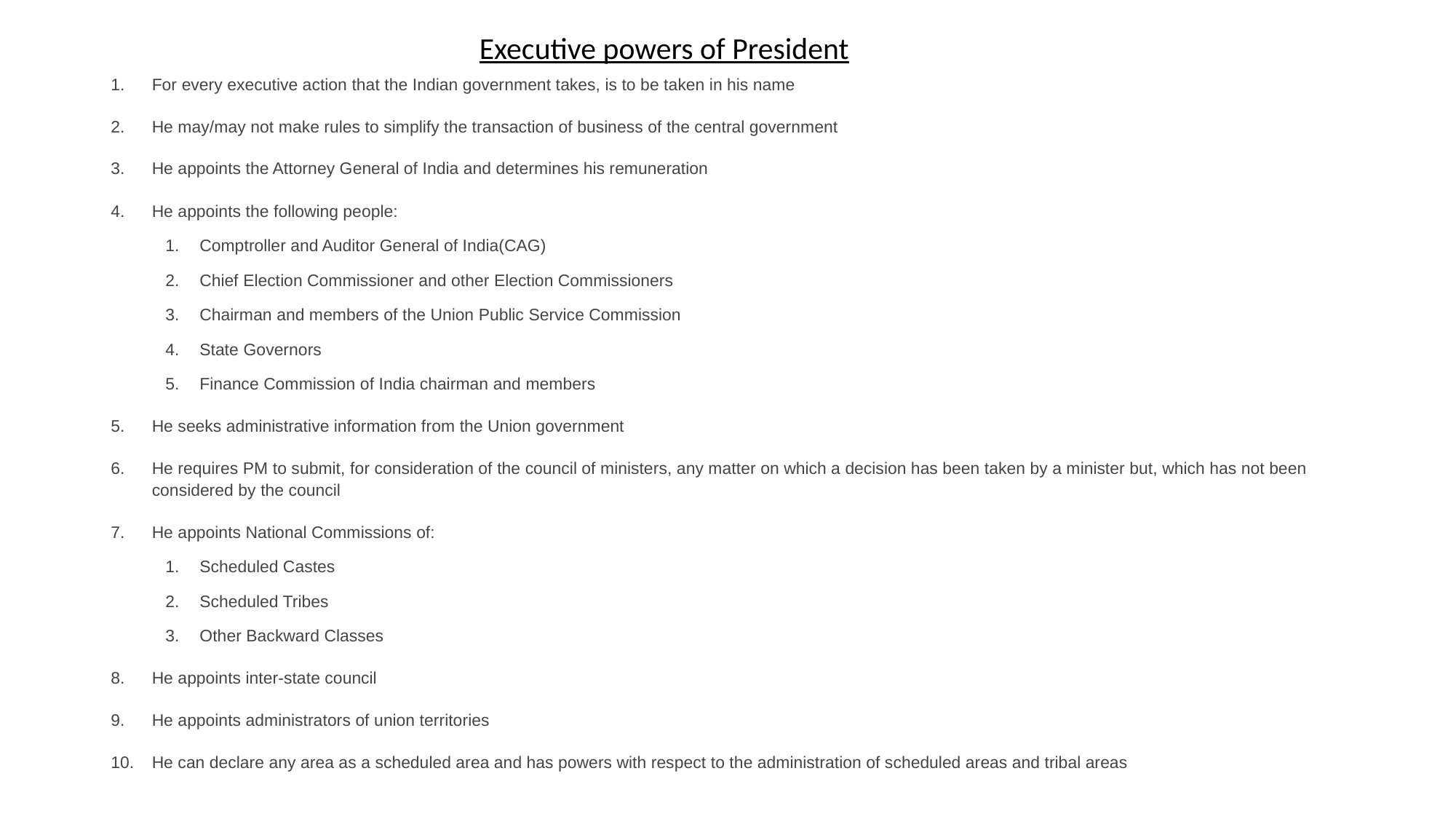

# Executive powers of President
For every executive action that the Indian government takes, is to be taken in his name
He may/may not make rules to simplify the transaction of business of the central government
He appoints the Attorney General of India and determines his remuneration
He appoints the following people:
Comptroller and Auditor General of India(CAG)
Chief Election Commissioner and other Election Commissioners
Chairman and members of the Union Public Service Commission
State Governors
Finance Commission of India chairman and members
He seeks administrative information from the Union government
He requires PM to submit, for consideration of the council of ministers, any matter on which a decision has been taken by a minister but, which has not been considered by the council
He appoints National Commissions of:
Scheduled Castes
Scheduled Tribes
Other Backward Classes
He appoints inter-state council
He appoints administrators of union territories
He can declare any area as a scheduled area and has powers with respect to the administration of scheduled areas and tribal areas